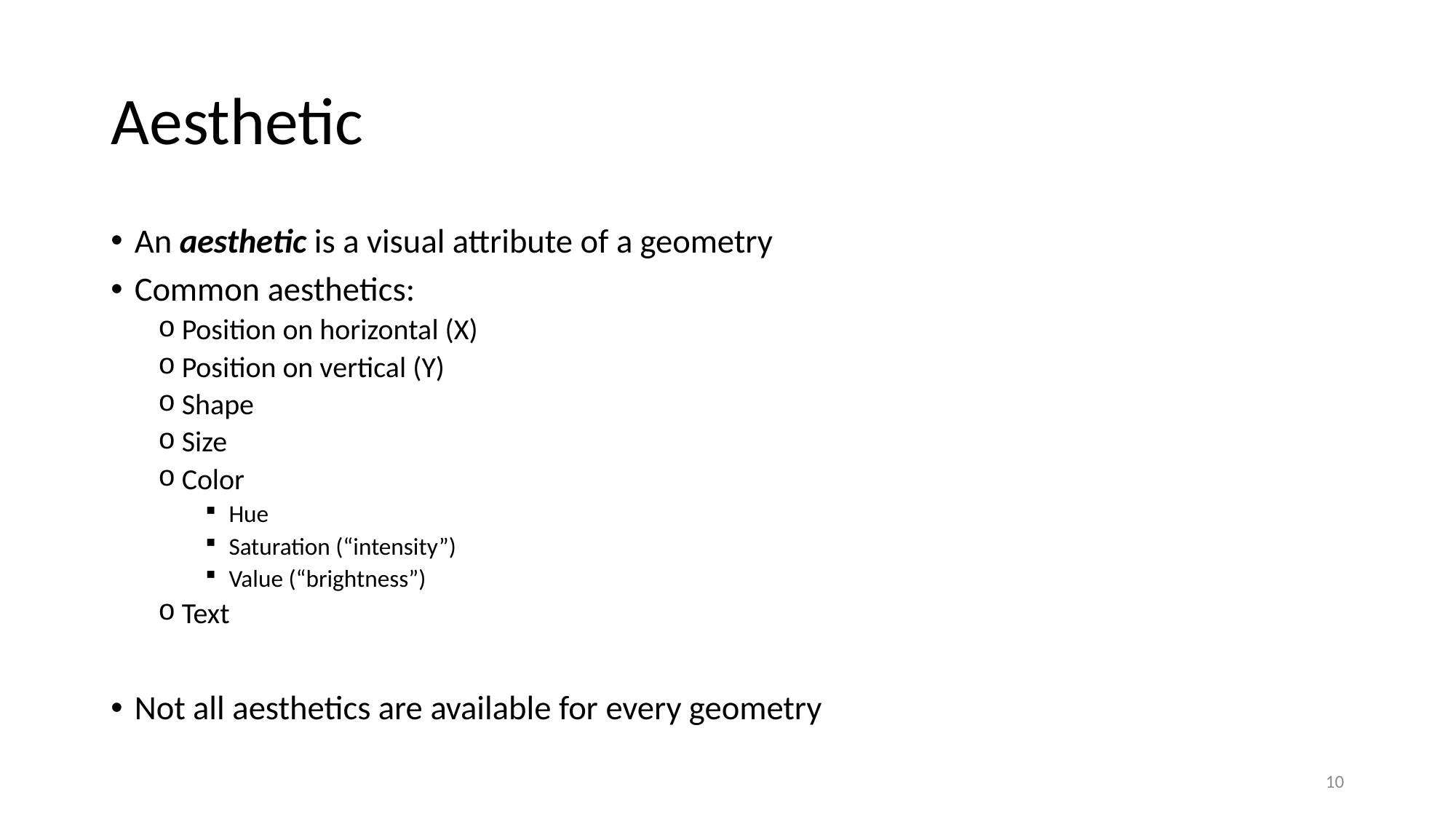

# Aesthetic
An aesthetic is a visual attribute of a geometry
Common aesthetics:
Position on horizontal (X)
Position on vertical (Y)
Shape
Size
Color
Hue
Saturation (“intensity”)
Value (“brightness”)
Text

Not all aesthetics are available for every geometry

10